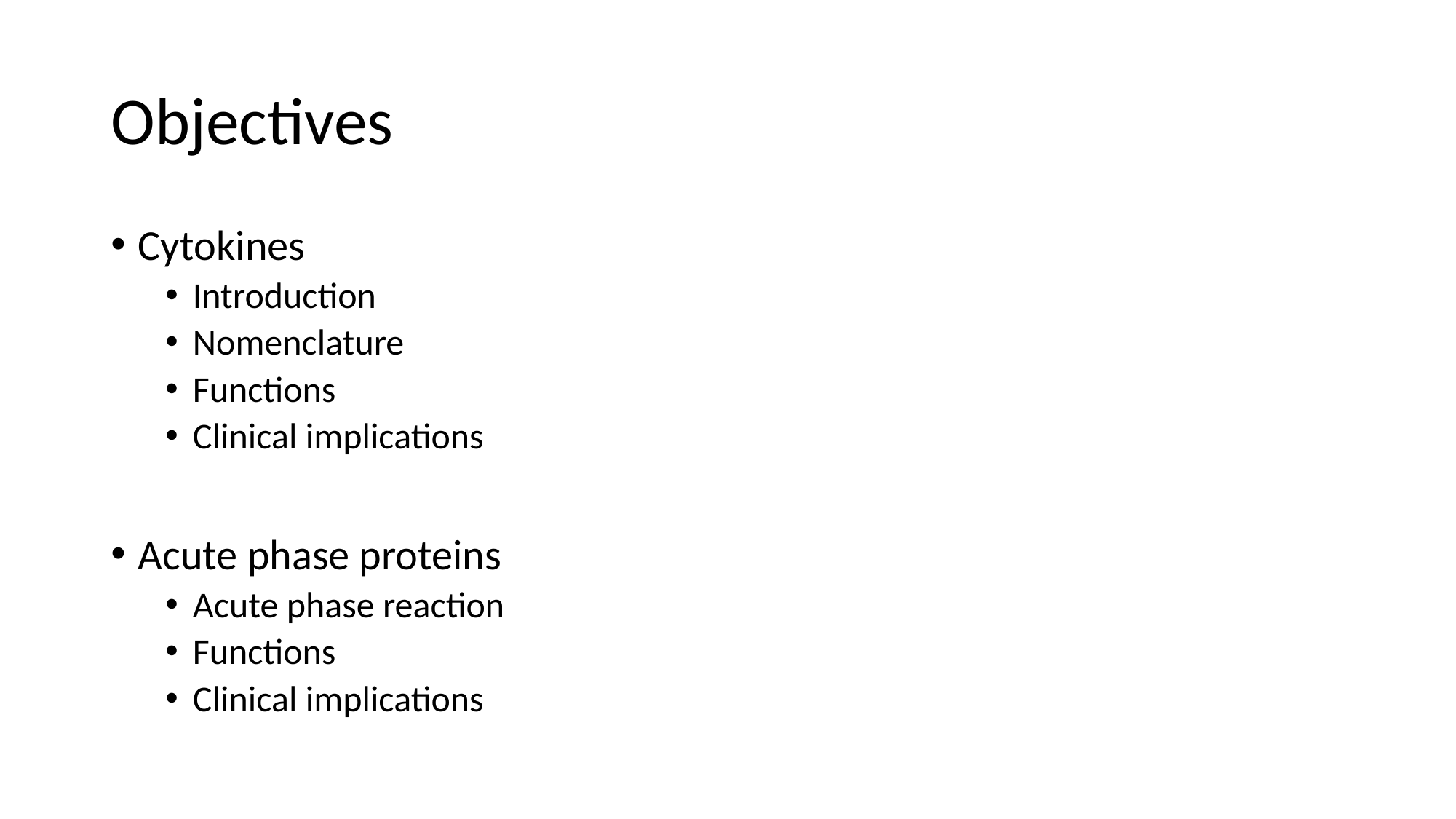

# Objectives
Cytokines
Introduction
Nomenclature
Functions
Clinical implications

Acute phase proteins
Acute phase reaction
Functions
Clinical implications